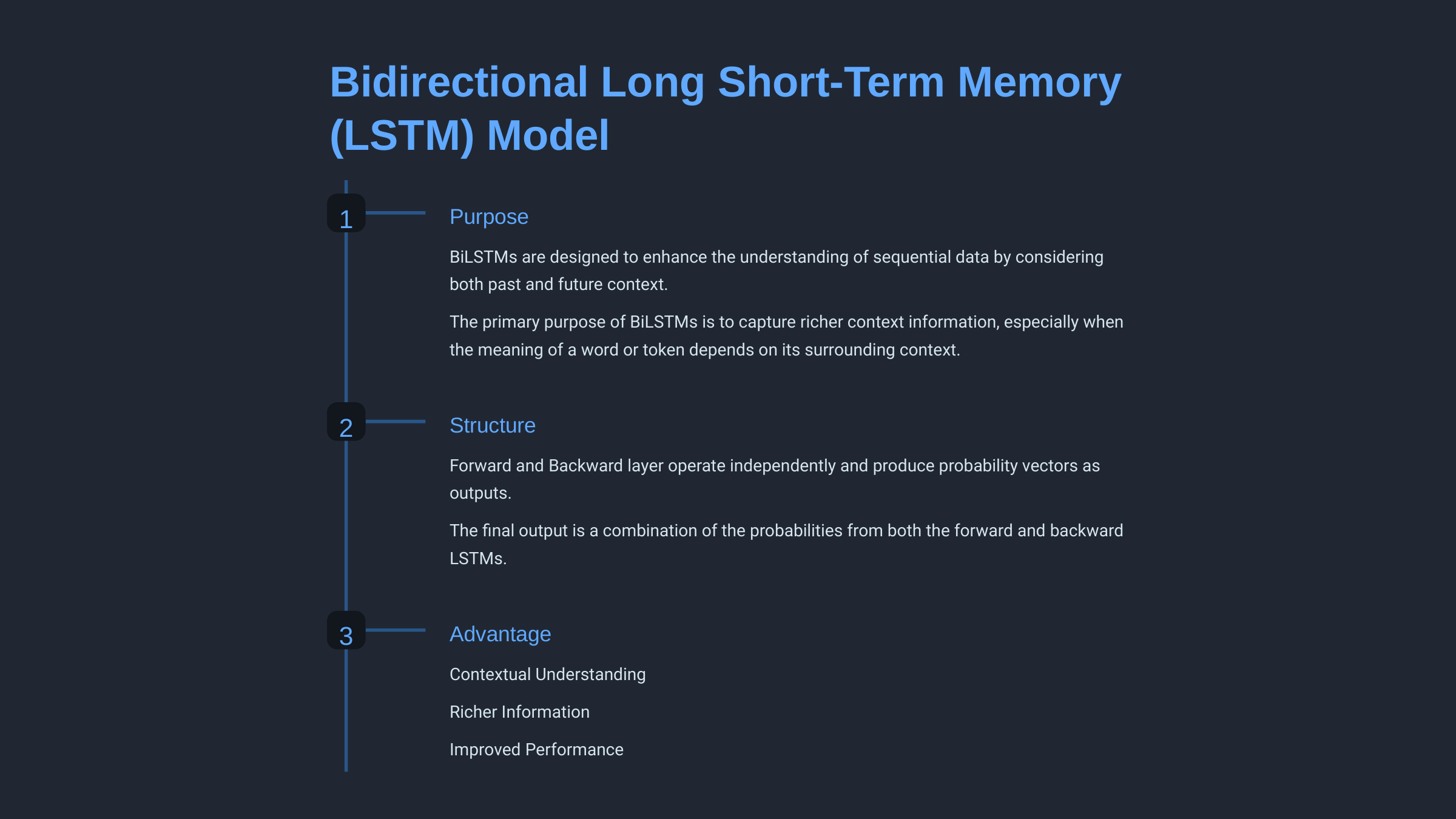

Bidirectional Long Short-Term Memory (LSTM) Model

1
Purpose

BiLSTMs are designed to enhance the understanding of sequential data by considering both past and future context.
The primary purpose of BiLSTMs is to capture richer context information, especially when the meaning of a word or token depends on its surrounding context.

2
Structure

Forward and Backward layer operate independently and produce probability vectors as outputs.
The final output is a combination of the probabilities from both the forward and backward LSTMs.

3
Advantage

Contextual Understanding
Richer Information
Improved Performance